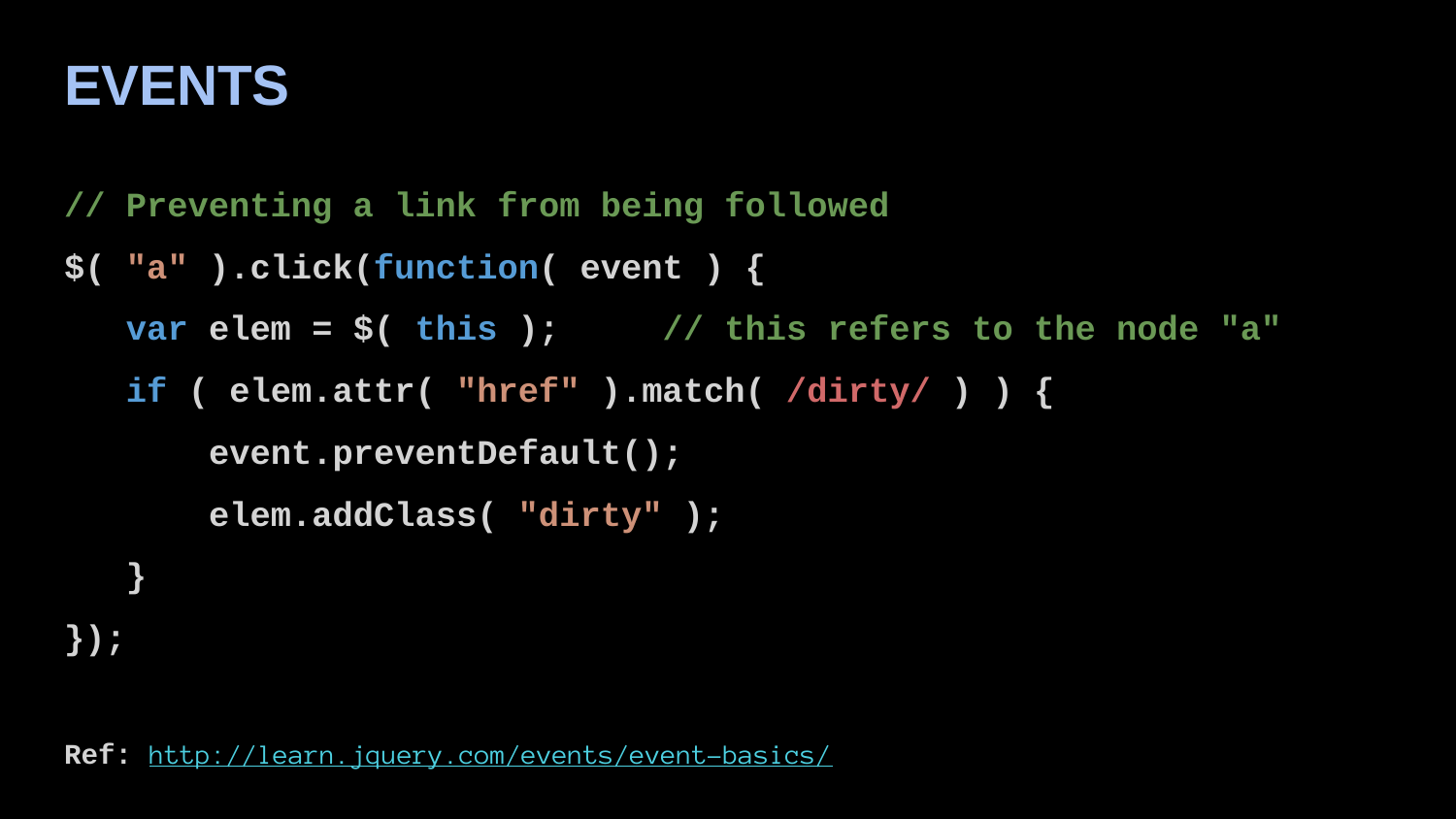

# EVENTS
// Preventing a link from being followed
$( "a" ).click(function( event ) {
   var elem = $( this );     // this refers to the node "a"
   if ( elem.attr( "href" ).match( /dirty/ ) ) {
       event.preventDefault();
       elem.addClass( "dirty" );
   }
});

Ref: http://learn.jquery.com/events/event-basics/